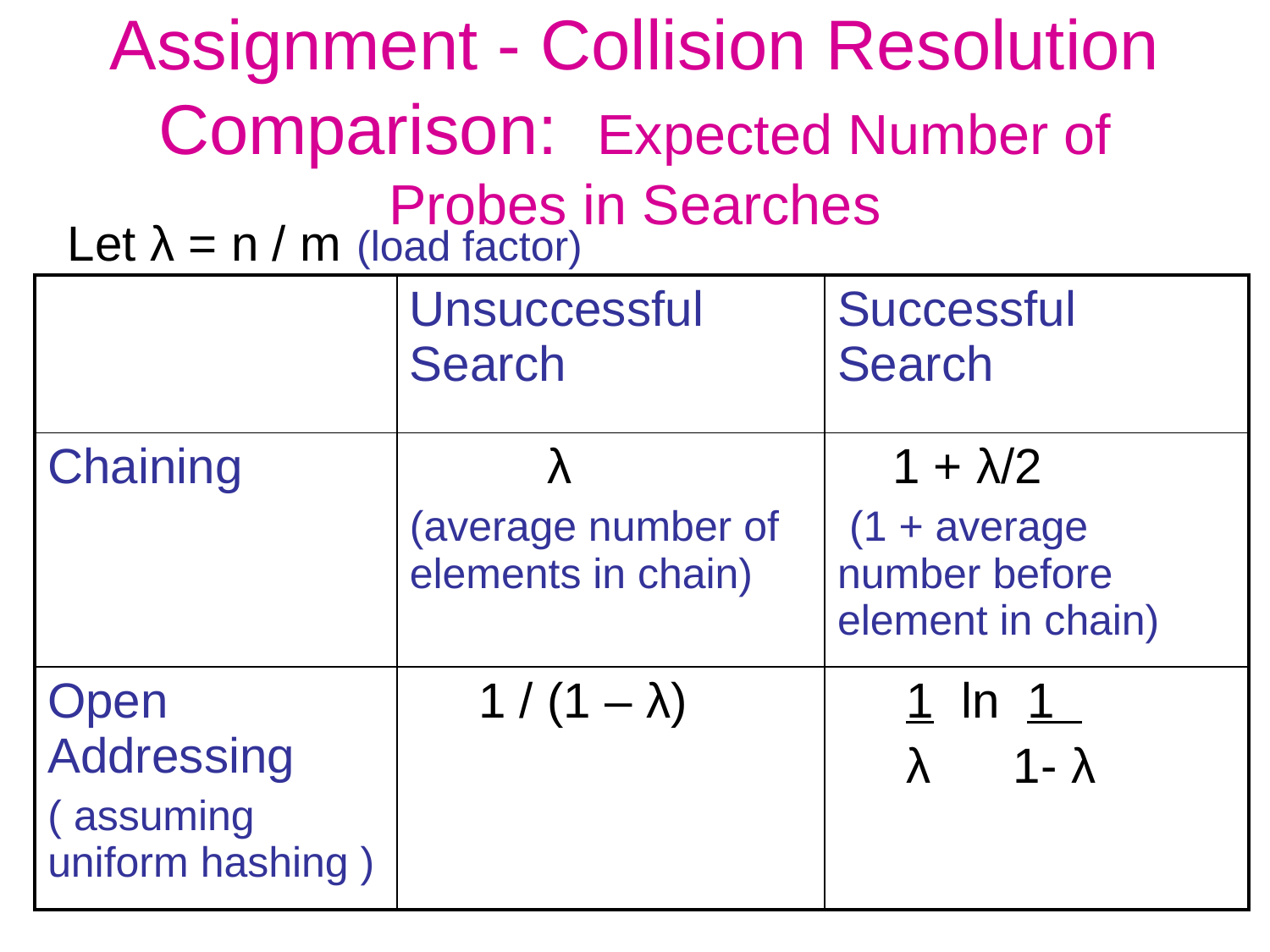

# Assignment - Collision Resolution Comparison:  Expected Number of Probes in Searches
Let λ = n / m (load factor)

|  | Unsuccessful Search | Successful Search |
| --- | --- | --- |
| Chaining | λ (average number of elements in chain) | 1 + λ/2 (1 + average number before element in chain) |
| Open Addressing ( assuming uniform hashing ) | 1 / (1 – λ) | 1 ln 1 λ 1- λ |